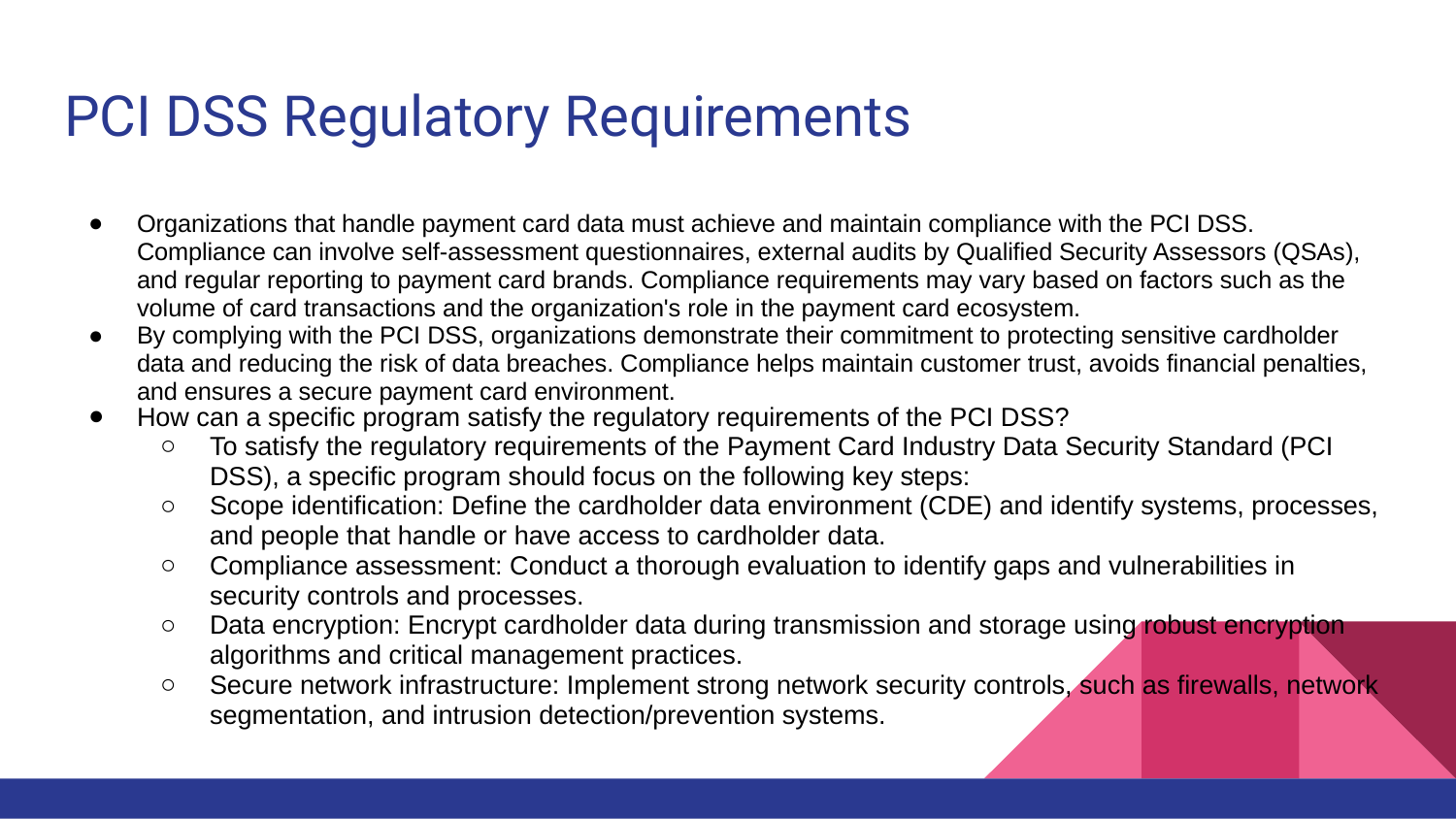

# PCI DSS Regulatory Requirements
Organizations that handle payment card data must achieve and maintain compliance with the PCI DSS. Compliance can involve self-assessment questionnaires, external audits by Qualified Security Assessors (QSAs), and regular reporting to payment card brands. Compliance requirements may vary based on factors such as the volume of card transactions and the organization's role in the payment card ecosystem.
By complying with the PCI DSS, organizations demonstrate their commitment to protecting sensitive cardholder data and reducing the risk of data breaches. Compliance helps maintain customer trust, avoids financial penalties, and ensures a secure payment card environment.
How can a specific program satisfy the regulatory requirements of the PCI DSS?
To satisfy the regulatory requirements of the Payment Card Industry Data Security Standard (PCI DSS), a specific program should focus on the following key steps:
Scope identification: Define the cardholder data environment (CDE) and identify systems, processes, and people that handle or have access to cardholder data.
Compliance assessment: Conduct a thorough evaluation to identify gaps and vulnerabilities in security controls and processes.
Data encryption: Encrypt cardholder data during transmission and storage using robust encryption algorithms and critical management practices.
Secure network infrastructure: Implement strong network security controls, such as firewalls, network segmentation, and intrusion detection/prevention systems.